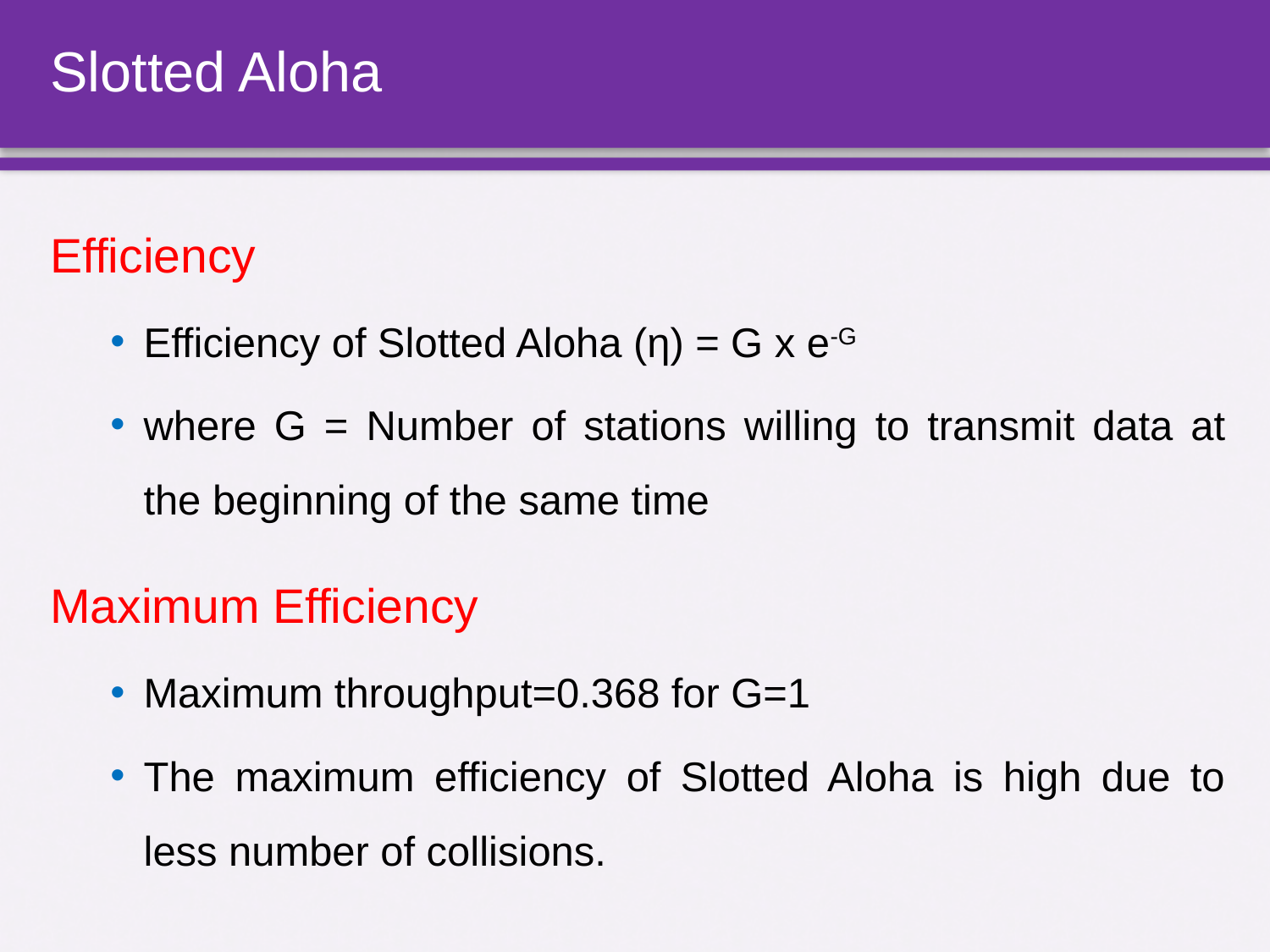

# Slotted Aloha
Efficiency
Efficiency of Slotted Aloha (η) = G x e-G
where G = Number of stations willing to transmit data at the beginning of the same time
Maximum Efficiency
Maximum throughput=0.368 for G=1
The maximum efficiency of Slotted Aloha is high due to less number of collisions.